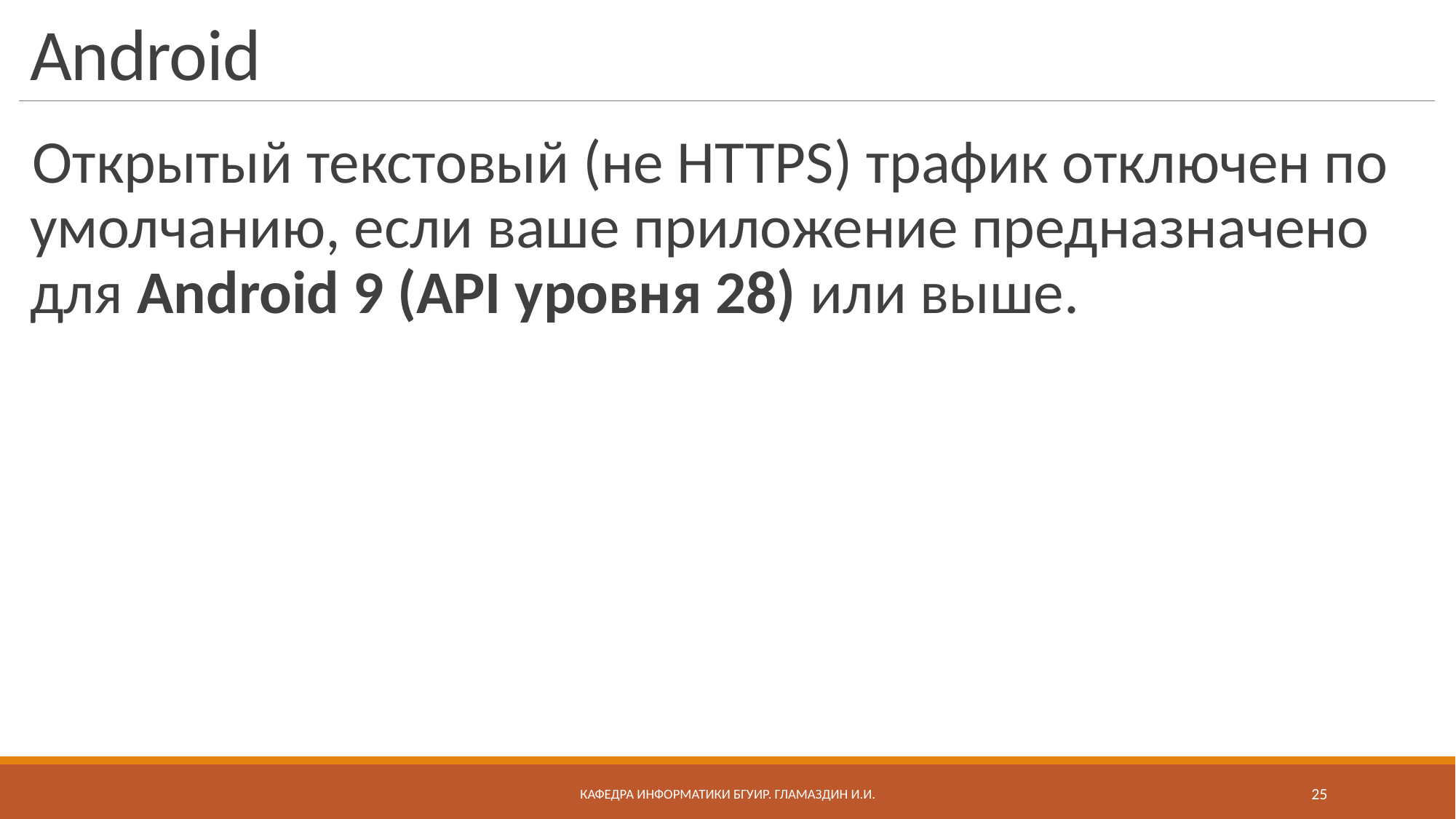

# Android
Открытый текстовый (не HTTPS) трафик отключен по умолчанию, если ваше приложение предназначено для Android 9 (API уровня 28) или выше.
Кафедра информатики бгуир. Гламаздин И.и.
25